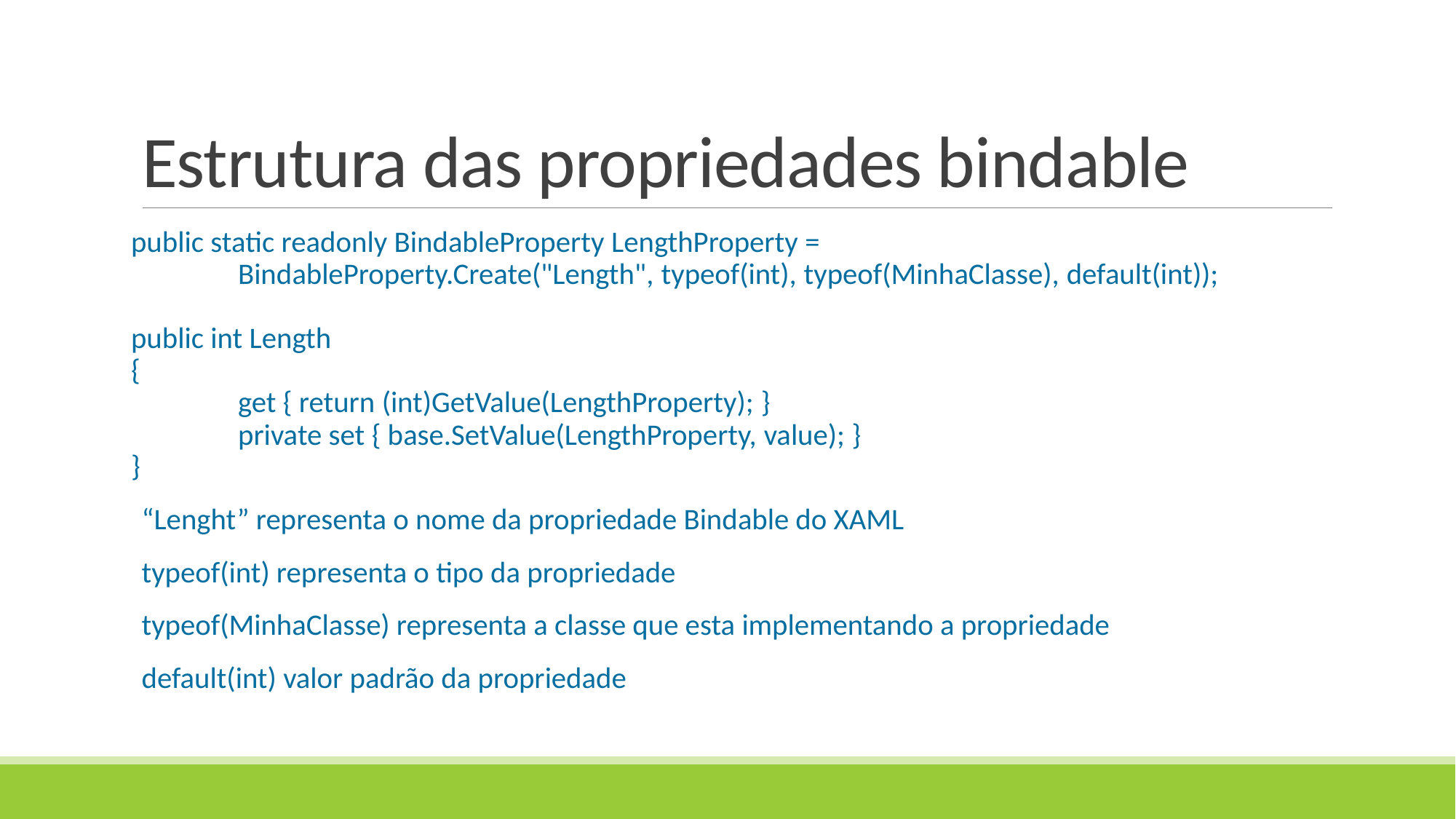

# Estrutura das propriedades bindable
public static readonly BindableProperty LengthProperty =
	BindableProperty.Create("Length", typeof(int), typeof(MinhaClasse), default(int));
public int Length
{
	get { return (int)GetValue(LengthProperty); }
	private set { base.SetValue(LengthProperty, value); }
}
“Lenght” representa o nome da propriedade Bindable do XAML
typeof(int) representa o tipo da propriedade
typeof(MinhaClasse) representa a classe que esta implementando a propriedade
default(int) valor padrão da propriedade